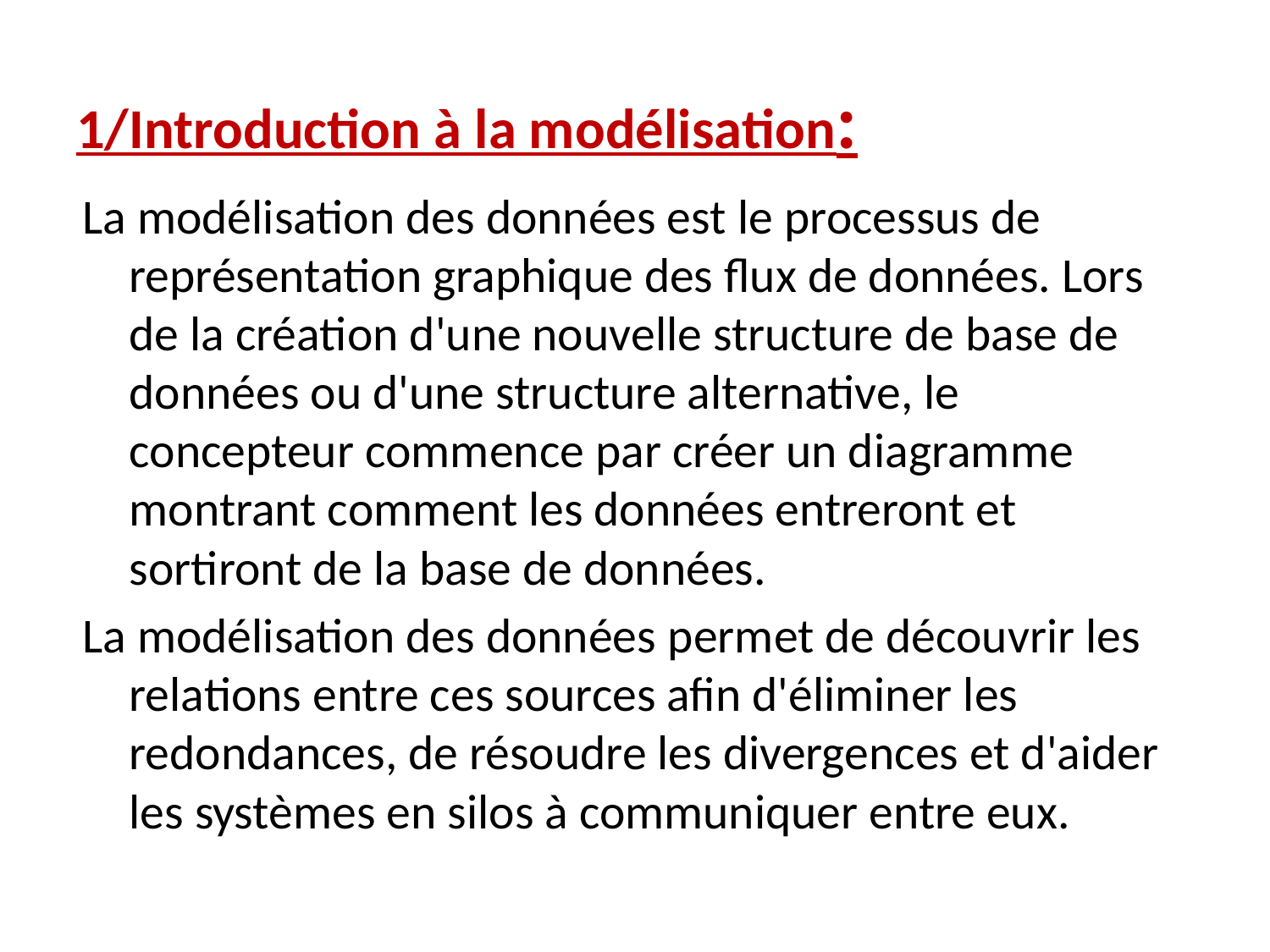

# 1/Introduction à la modélisation:
La modélisation des données est le processus de représentation graphique des flux de données. Lors de la création d'une nouvelle structure de base de données ou d'une structure alternative, le concepteur commence par créer un diagramme montrant comment les données entreront et sortiront de la base de données.
La modélisation des données permet de découvrir les relations entre ces sources afin d'éliminer les redondances, de résoudre les divergences et d'aider les systèmes en silos à communiquer entre eux.